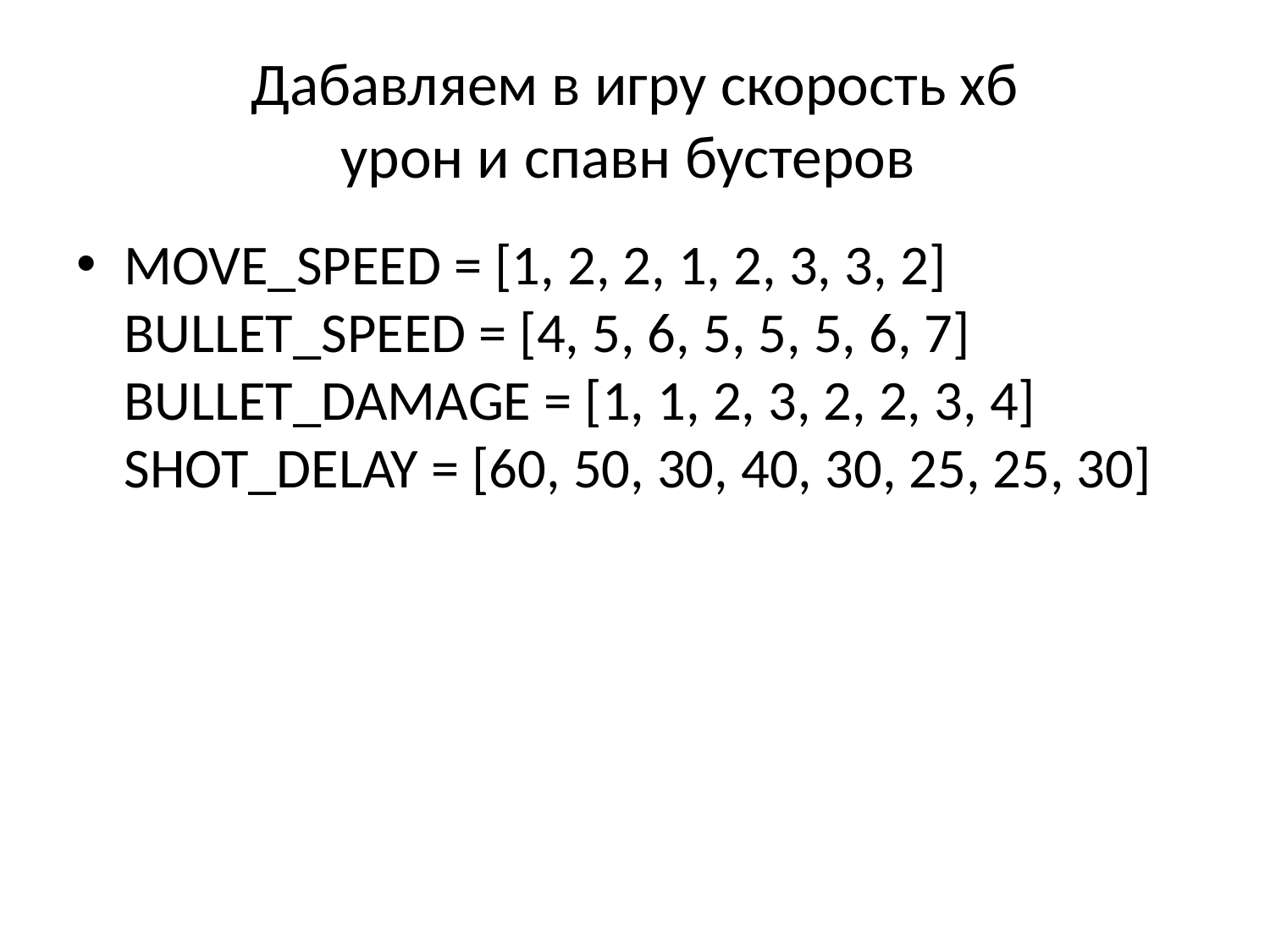

# Дабавляем в игру скорость хб урон и спавн бустеров
MOVE_SPEED = [1, 2, 2, 1, 2, 3, 3, 2] BULLET_SPEED = [4, 5, 6, 5, 5, 5, 6, 7] BULLET_DAMAGE = [1, 1, 2, 3, 2, 2, 3, 4] SHOT_DELAY = [60, 50, 30, 40, 30, 25, 25, 30]